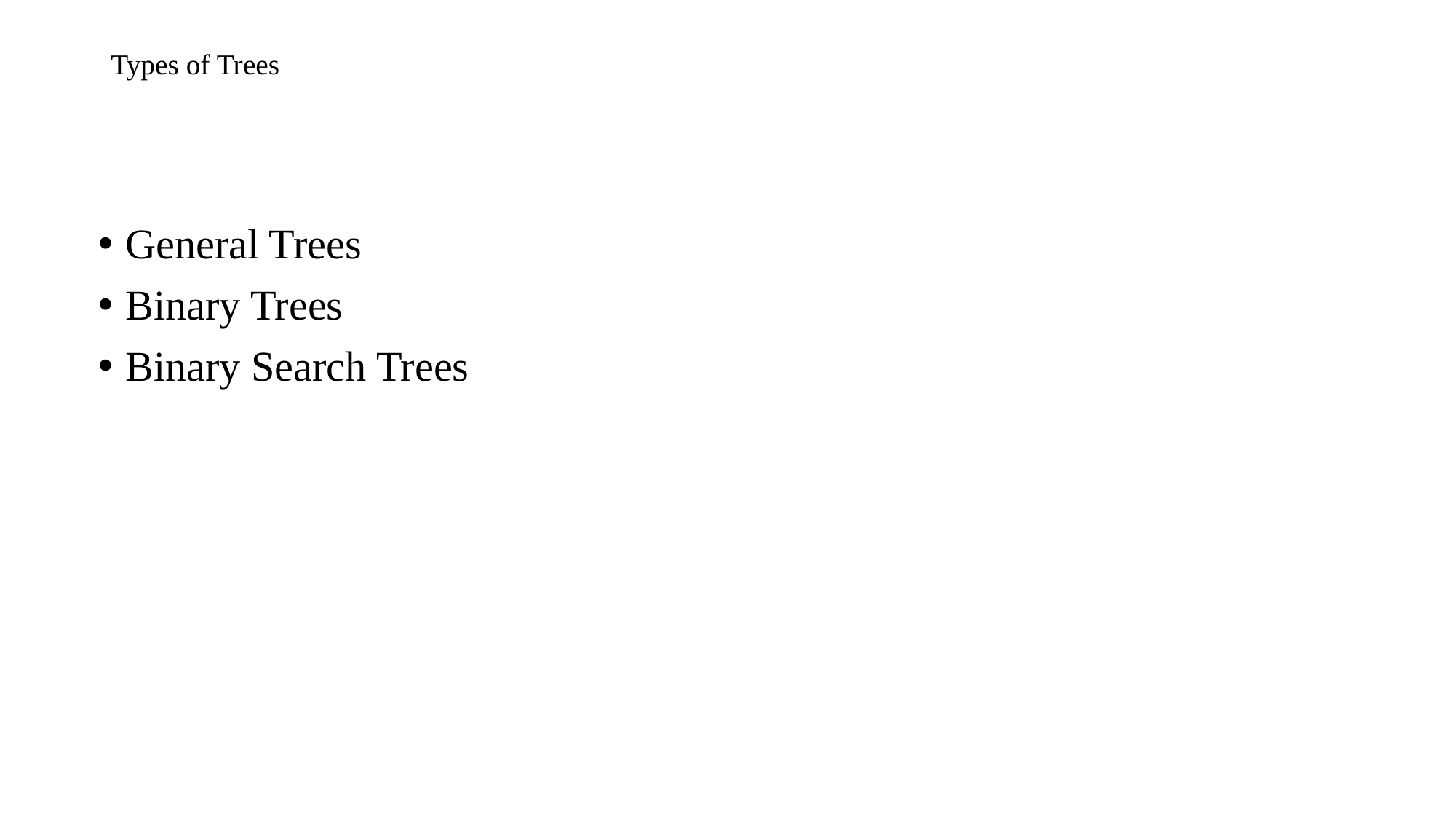

# Types of Trees
General Trees
Binary Trees
Binary Search Trees